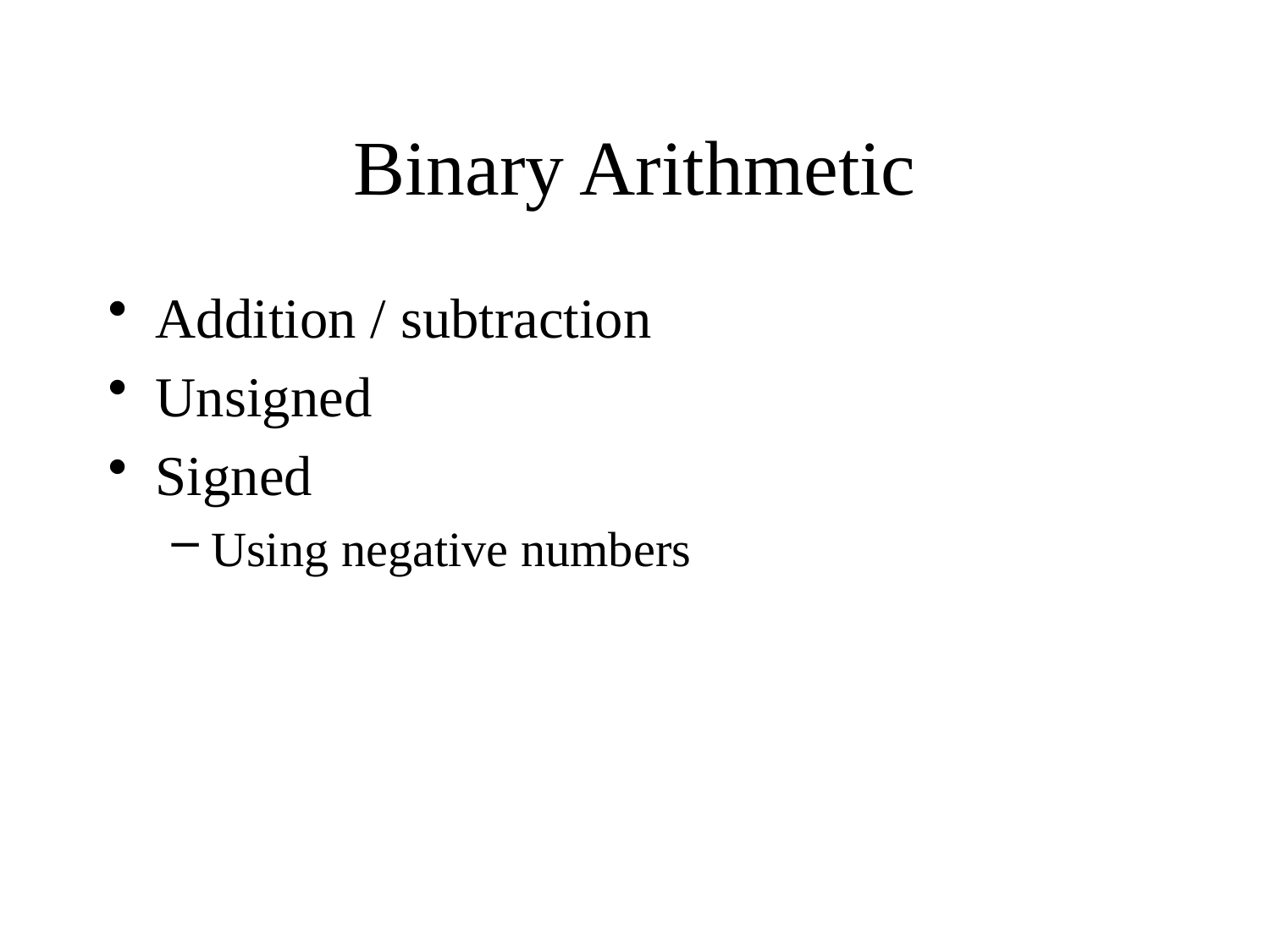

# Binary Arithmetic
Addition / subtraction
Unsigned
Signed
Using negative numbers